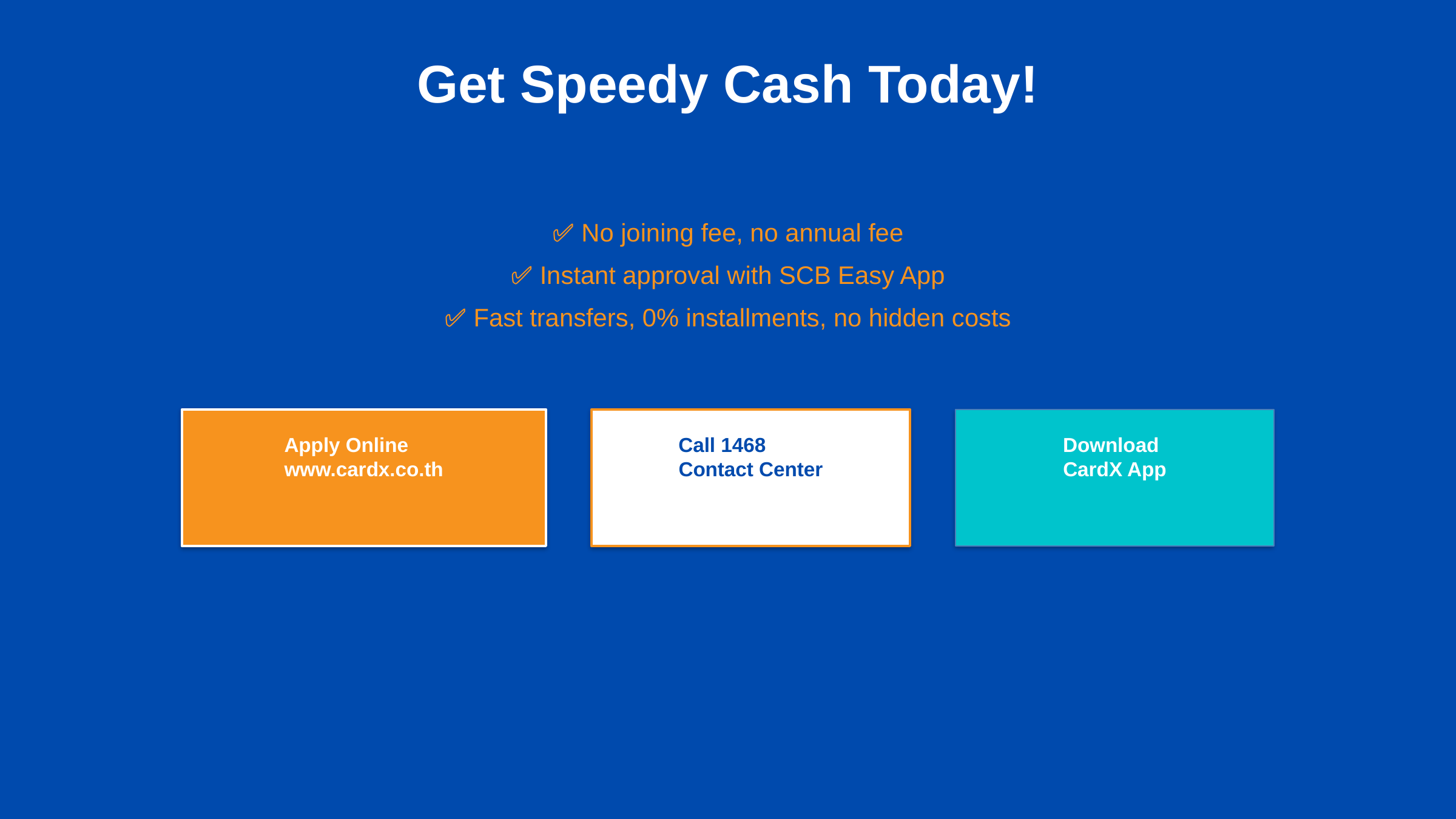

Get Speedy Cash Today!
✅ No joining fee, no annual fee
✅ Instant approval with SCB Easy App
✅ Fast transfers, 0% installments, no hidden costs

Apply Online
www.cardx.co.th
Call 1468
Contact Center
Download
CardX App